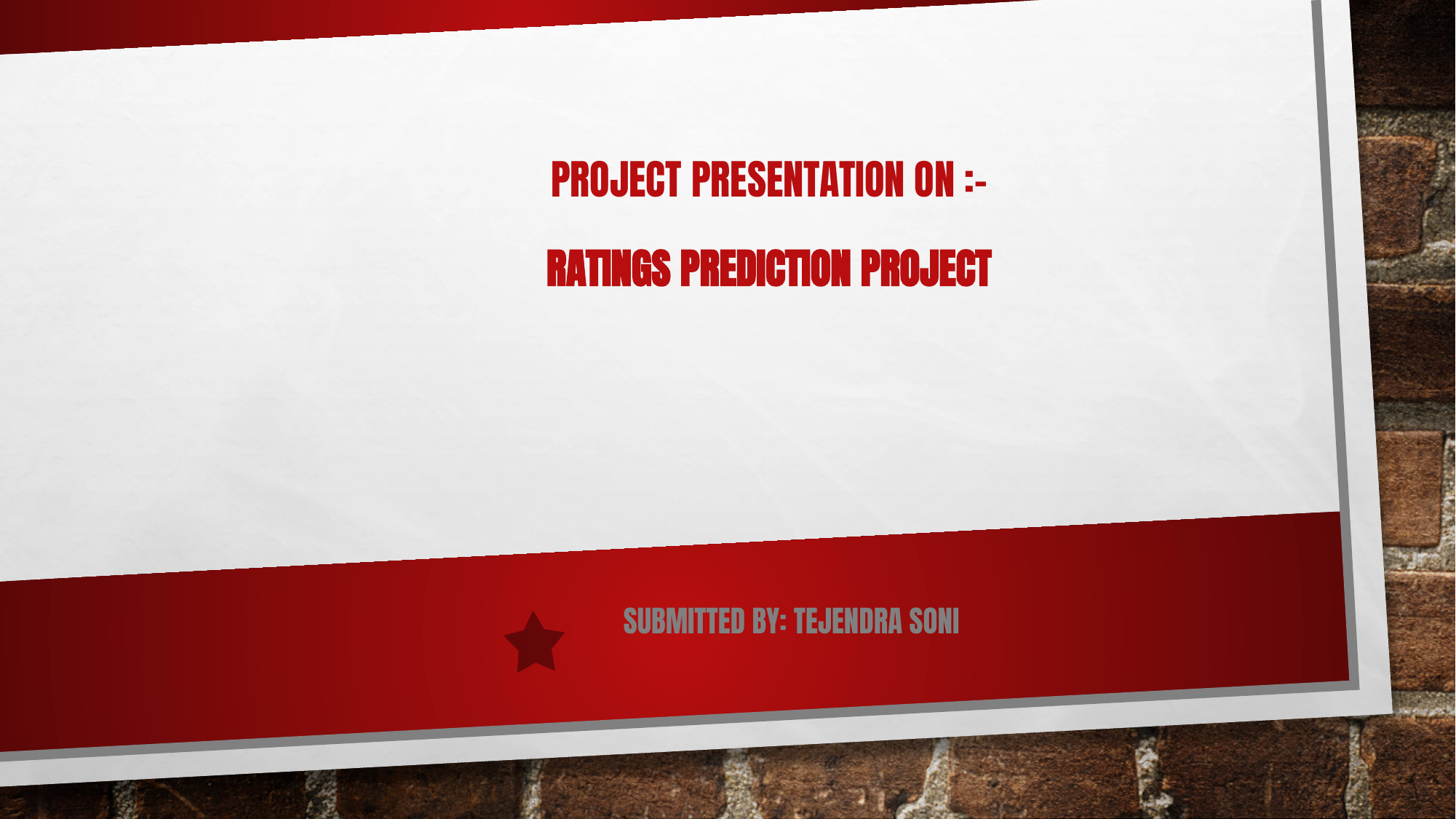

# Project presentation on :- RATINGS PREDICTION PROJECT
Submitted by: Tejendra soni